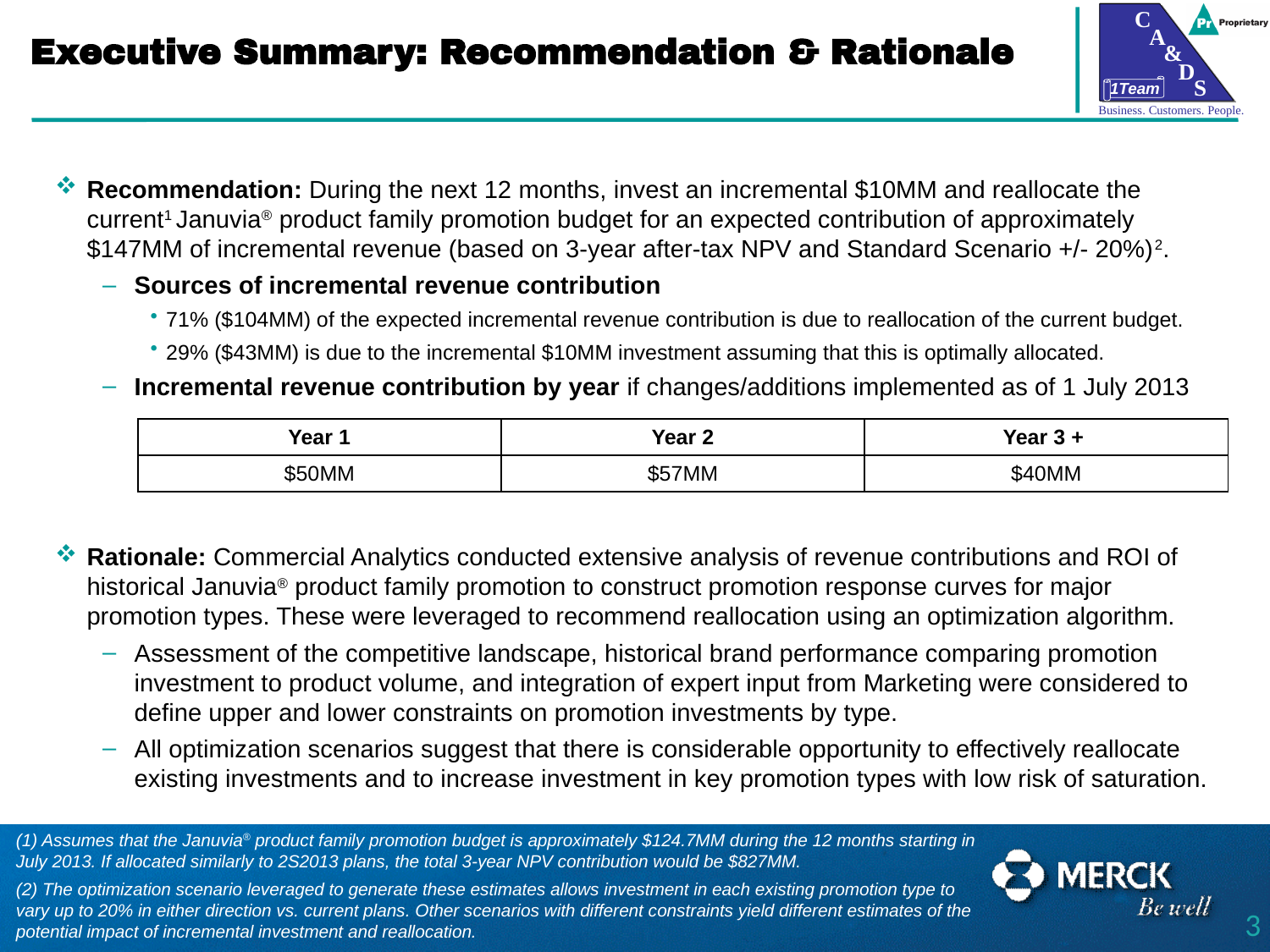

# Executive Summary: Recommendation & Rationale
Recommendation: During the next 12 months, invest an incremental $10MM and reallocate the current1 Januvia® product family promotion budget for an expected contribution of approximately $147MM of incremental revenue (based on 3-year after-tax NPV and Standard Scenario +/- 20%)2.
Sources of incremental revenue contribution
71% ($104MM) of the expected incremental revenue contribution is due to reallocation of the current budget.
29% ($43MM) is due to the incremental $10MM investment assuming that this is optimally allocated.
Incremental revenue contribution by year if changes/additions implemented as of 1 July 2013
Rationale: Commercial Analytics conducted extensive analysis of revenue contributions and ROI of historical Januvia® product family promotion to construct promotion response curves for major promotion types. These were leveraged to recommend reallocation using an optimization algorithm.
Assessment of the competitive landscape, historical brand performance comparing promotion investment to product volume, and integration of expert input from Marketing were considered to define upper and lower constraints on promotion investments by type.
All optimization scenarios suggest that there is considerable opportunity to effectively reallocate existing investments and to increase investment in key promotion types with low risk of saturation.
| Year 1 | Year 2 | Year 3 + |
| --- | --- | --- |
| $50MM | $57MM | $40MM |
(1) Assumes that the Januvia® product family promotion budget is approximately $124.7MM during the 12 months starting in July 2013. If allocated similarly to 2S2013 plans, the total 3-year NPV contribution would be $827MM.
(2) The optimization scenario leveraged to generate these estimates allows investment in each existing promotion type to vary up to 20% in either direction vs. current plans. Other scenarios with different constraints yield different estimates of the potential impact of incremental investment and reallocation.